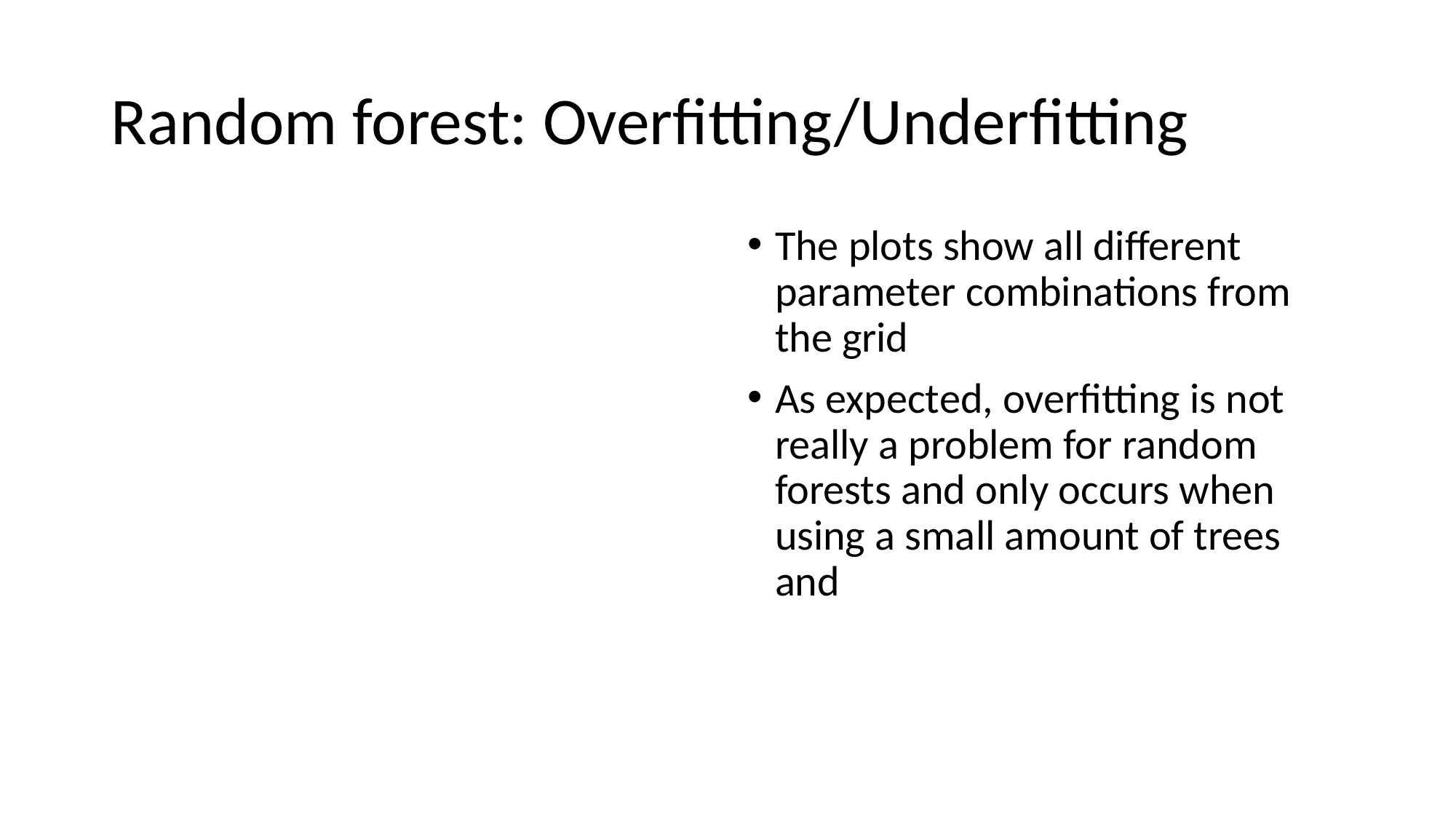

# Random forest: Overfitting/Underfitting

The plots show all different parameter combinations from the grid
As expected, overfitting is not really a problem for random forests and only occurs when using a small amount of trees and